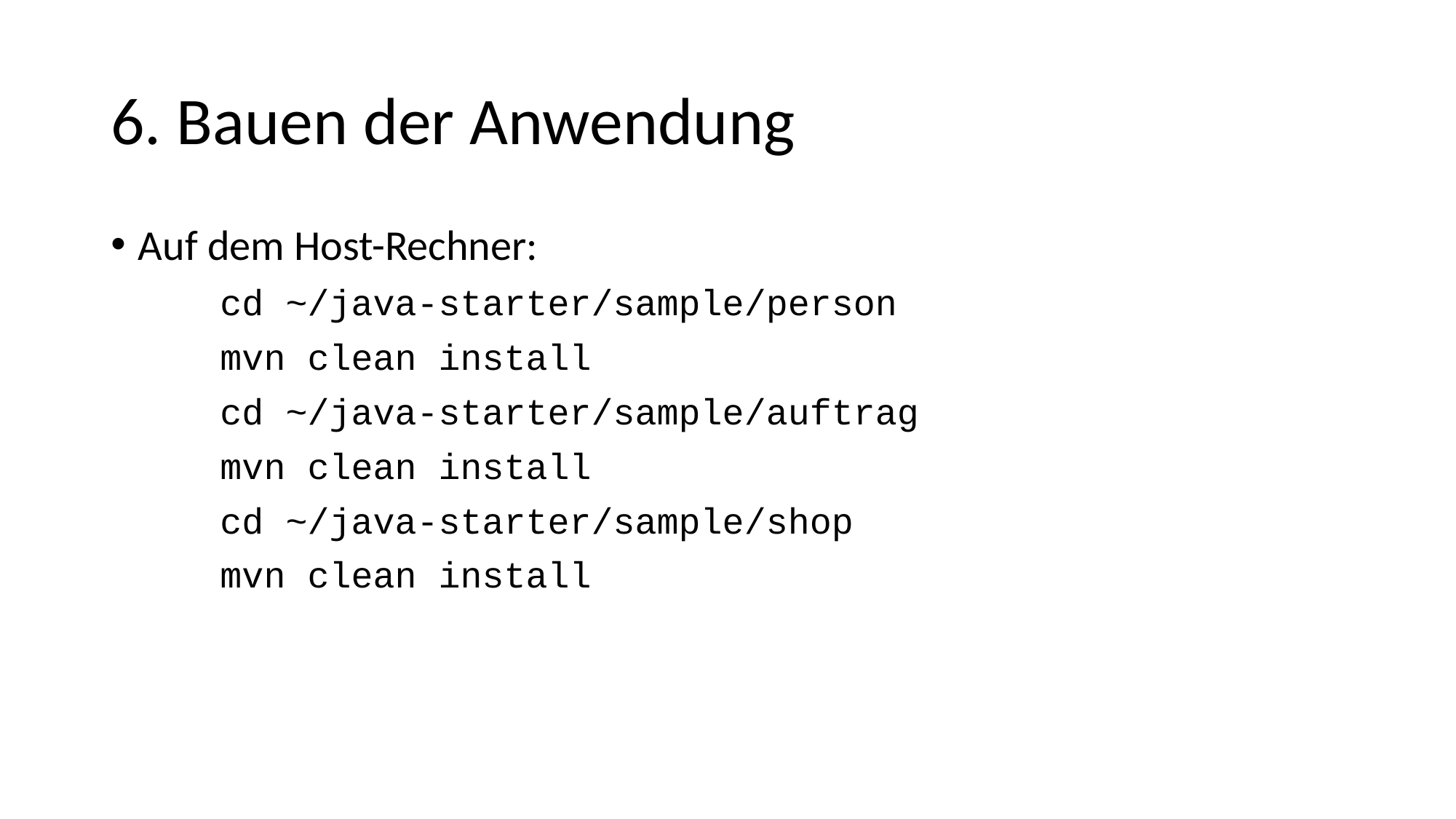

# 6. Bauen der Anwendung
Auf dem Host-Rechner:
	cd ~/java-starter/sample/person
	mvn clean install
	cd ~/java-starter/sample/auftrag
	mvn clean install
	cd ~/java-starter/sample/shop
	mvn clean install